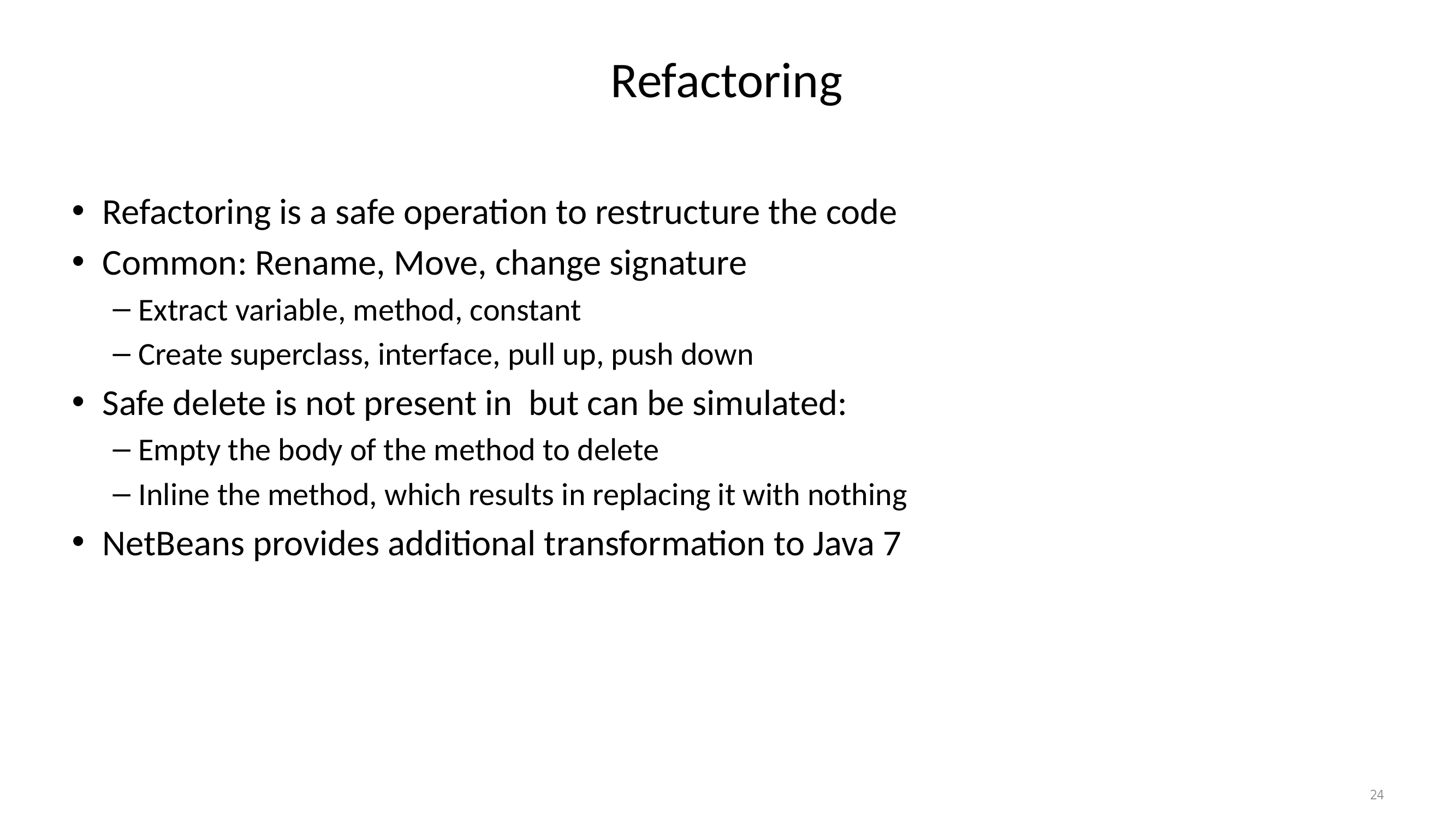

# Refactoring
Refactoring is a safe operation to restructure the code
Common: Rename, Move, change signature
Extract variable, method, constant
Create superclass, interface, pull up, push down
Safe delete is not present in  but can be simulated:
Empty the body of the method to delete
Inline the method, which results in replacing it with nothing
NetBeans provides additional transformation to Java 7

24